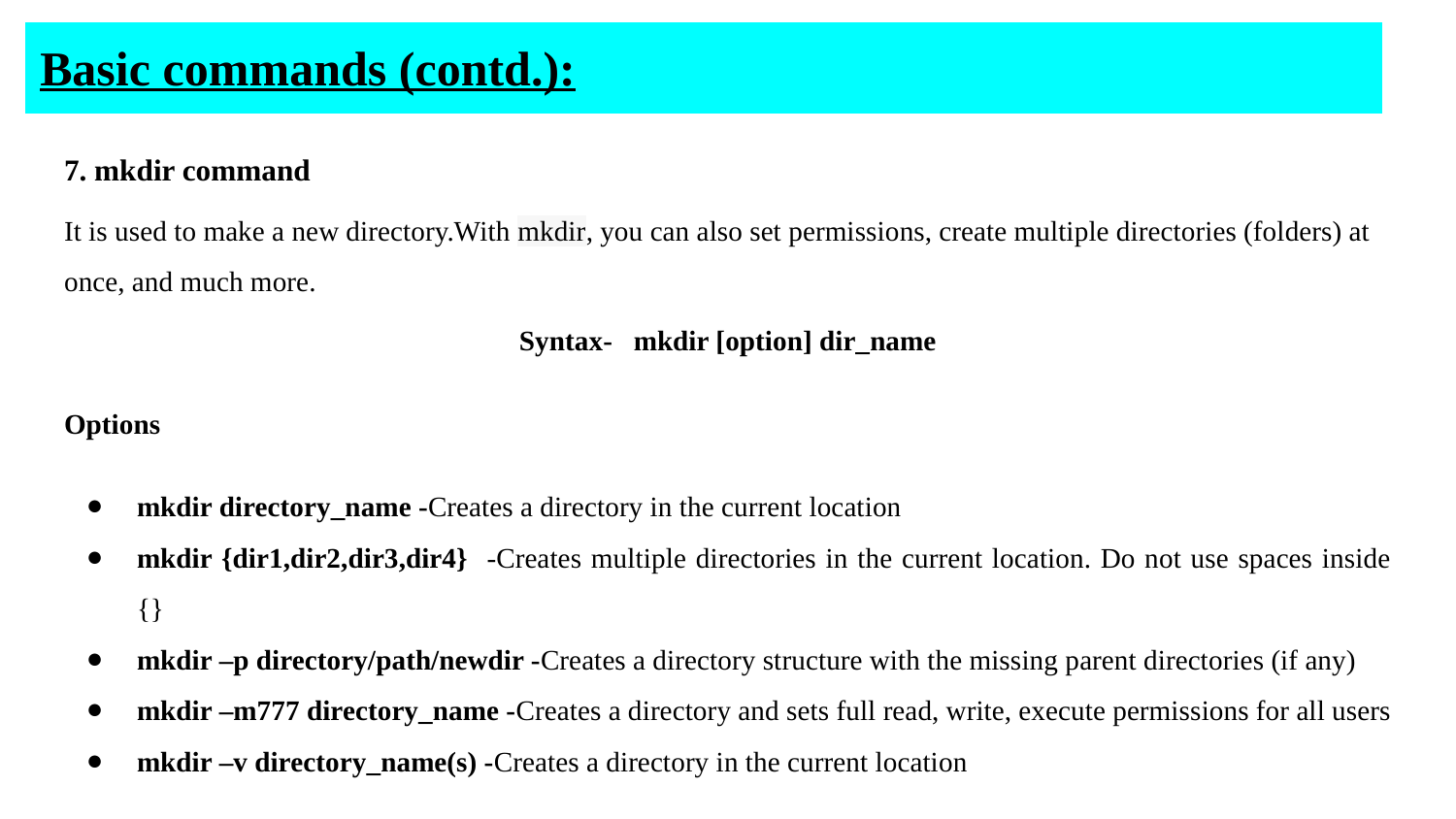

# Basic commands (contd.):
7. mkdir command
It is used to make a new directory.With mkdir, you can also set permissions, create multiple directories (folders) at once, and much more.
Syntax-   mkdir [option] dir_name
Options
mkdir directory_name -Creates a directory in the current location
mkdir {dir1,dir2,dir3,dir4}  -Creates multiple directories in the current location. Do not use spaces inside {}
mkdir –p directory/path/newdir -Creates a directory structure with the missing parent directories (if any)
mkdir –m777 directory_name -Creates a directory and sets full read, write, execute permissions for all users
mkdir –v directory_name(s) -Creates a directory in the current location